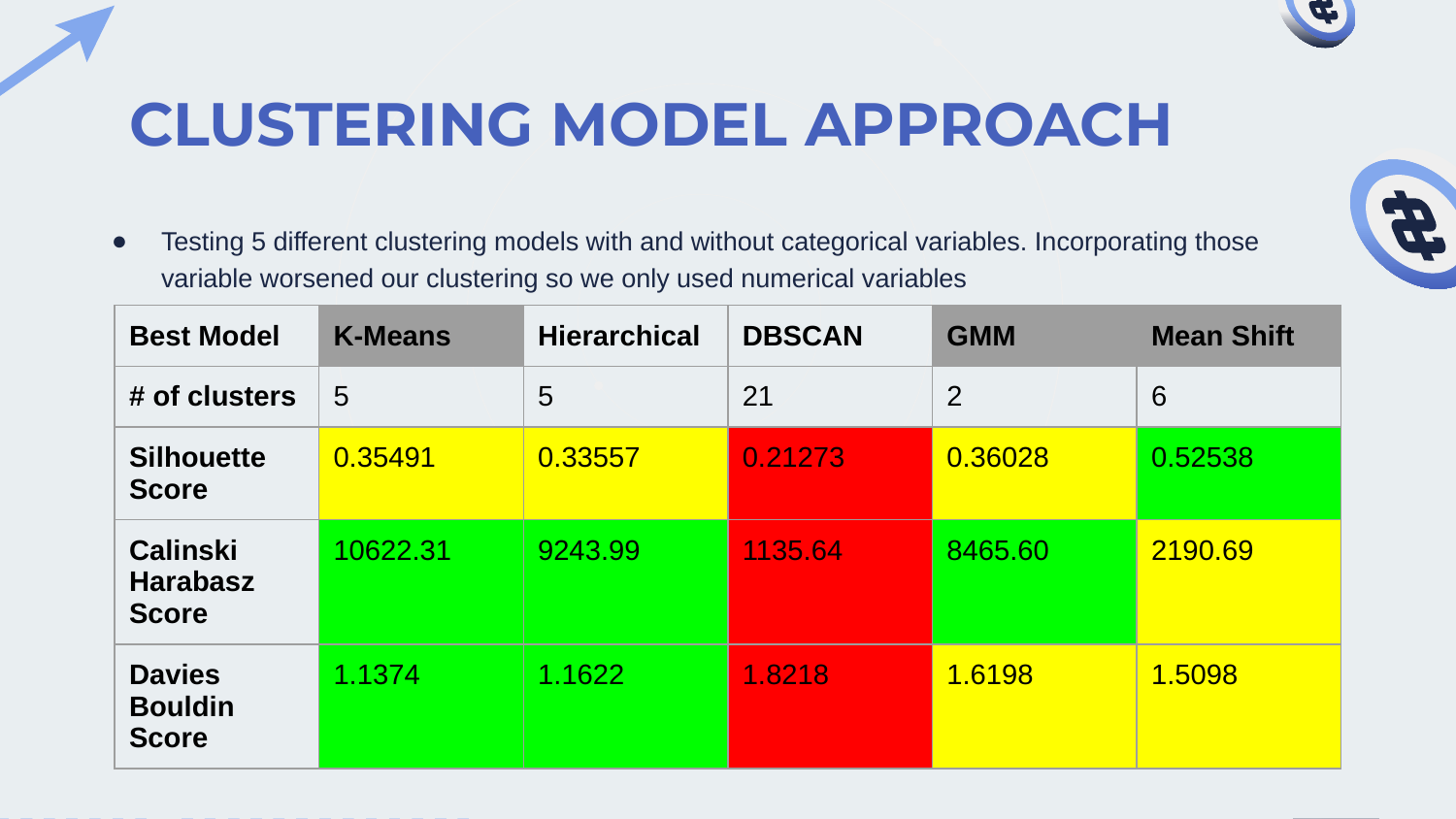

# CLUSTERING MODEL APPROACH
Testing 5 different clustering models with and without categorical variables. Incorporating those variable worsened our clustering so we only used numerical variables
| Best Model | K-Means | Hierarchical | DBSCAN | GMM | Mean Shift |
| --- | --- | --- | --- | --- | --- |
| # of clusters | 5 | 5 | 21 | 2 | 6 |
| Silhouette Score | 0.35491 | 0.33557 | 0.21273 | 0.36028 | 0.52538 |
| Calinski Harabasz Score | 10622.31 | 9243.99 | 1135.64 | 8465.60 | 2190.69 |
| Davies Bouldin Score | 1.1374 | 1.1622 | 1.8218 | 1.6198 | 1.5098 |